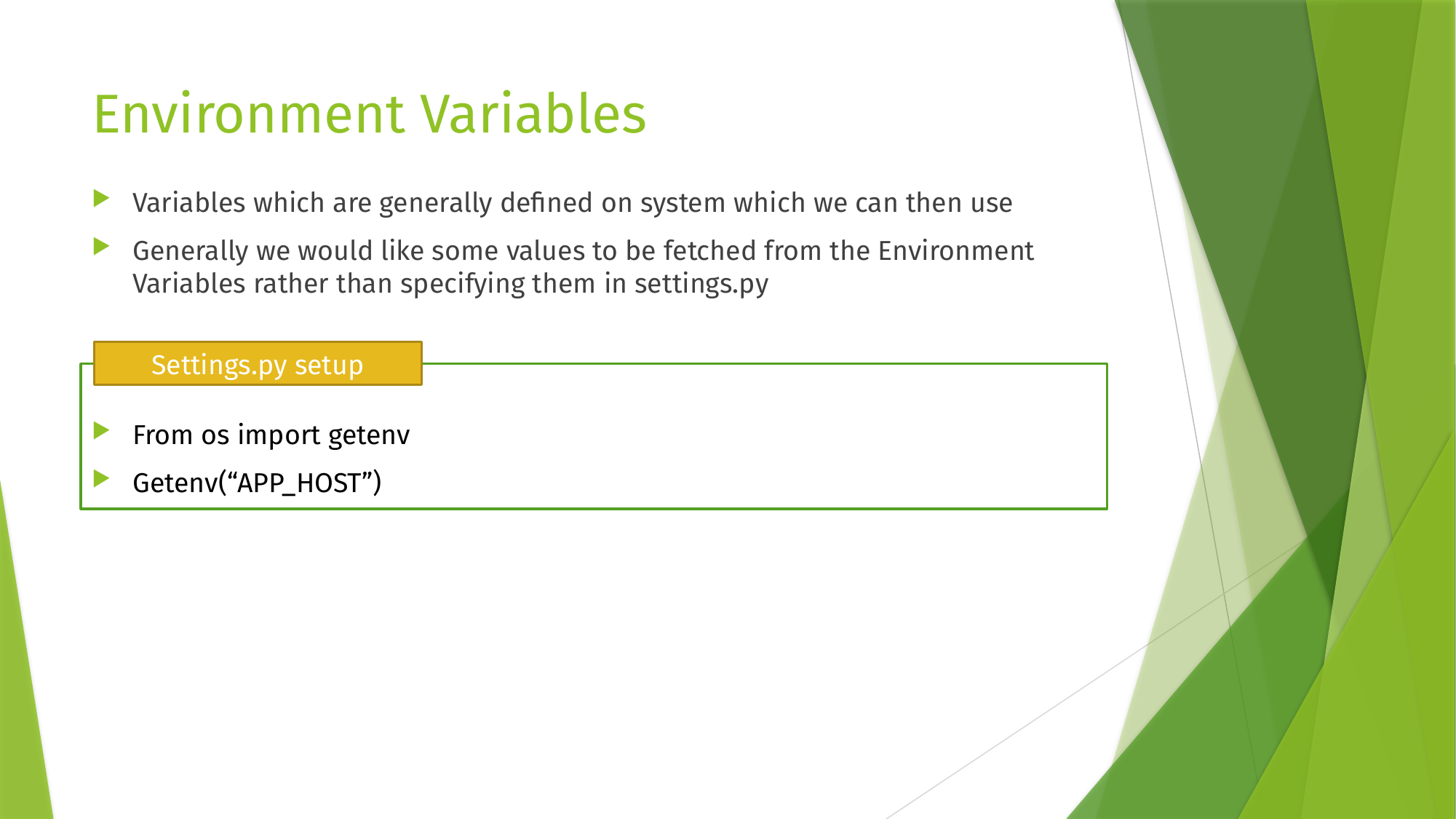

# Environment Variables
Variables which are generally defined on system which we can then use
Generally we would like some values to be fetched from the Environment Variables rather than specifying them in settings.py

Settings.py setup

From os import getenv
Getenv(“APP_HOST”)